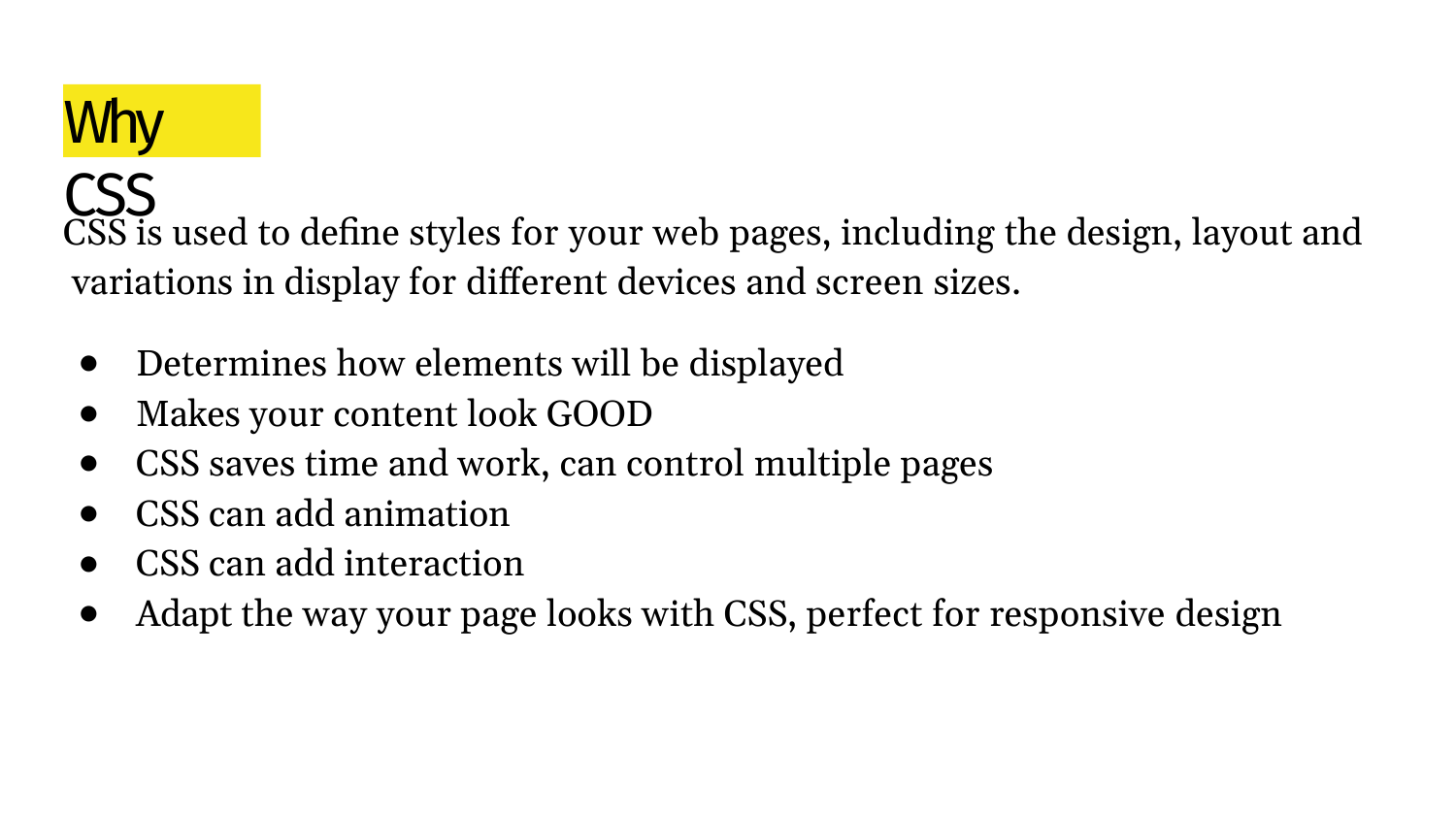

# Why CSS

CSS is used to define styles for your web pages, including the design, layout and  variations in display for different devices and screen sizes.
Determines how elements will be displayed
Makes your content look GOOD
CSS saves time and work, can control multiple pages
CSS can add animation
CSS can add interaction
Adapt the way your page looks with CSS, perfect for responsive design